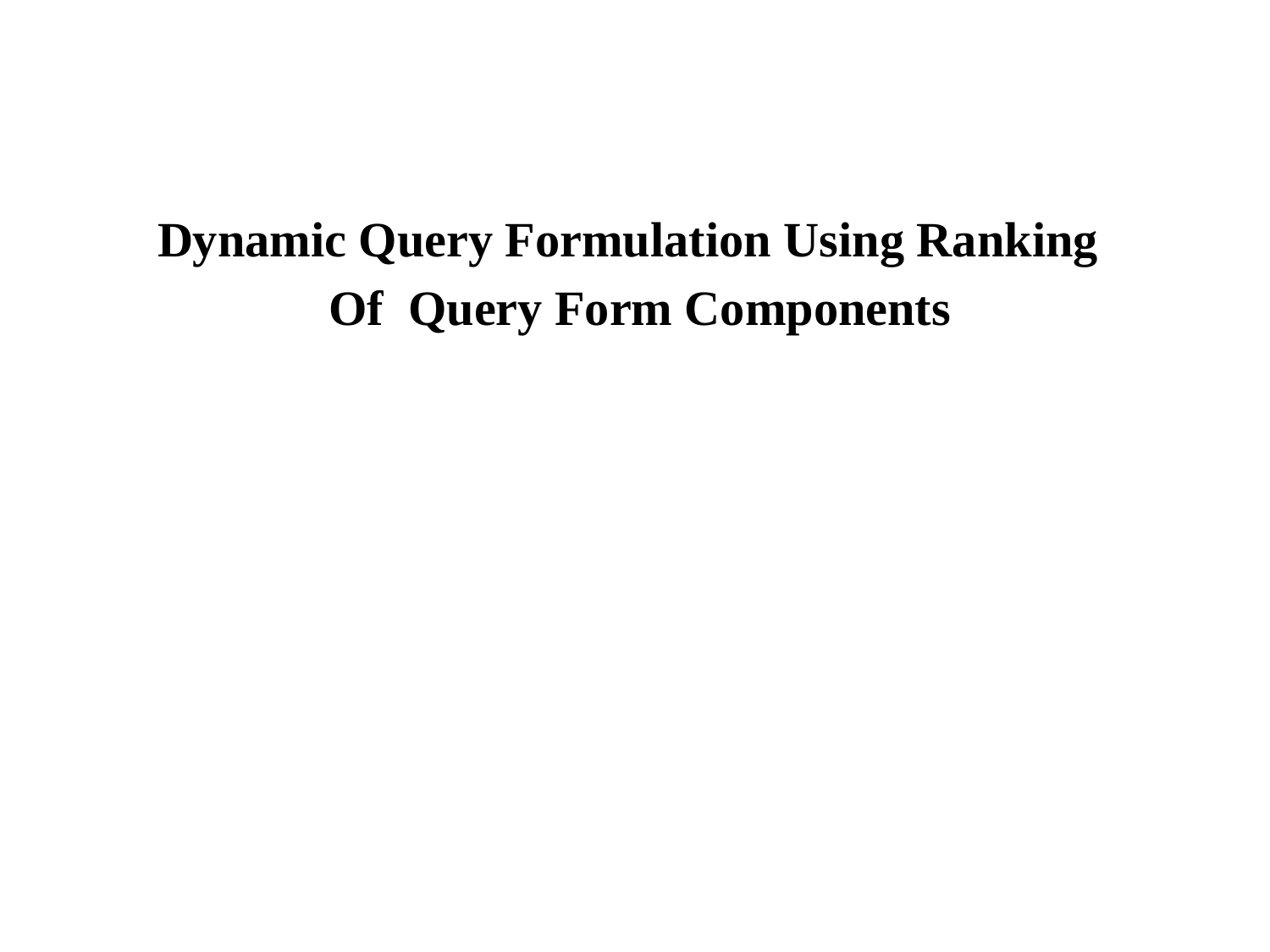

Dynamic Query Formulation Using Ranking
Of  Query Form Components